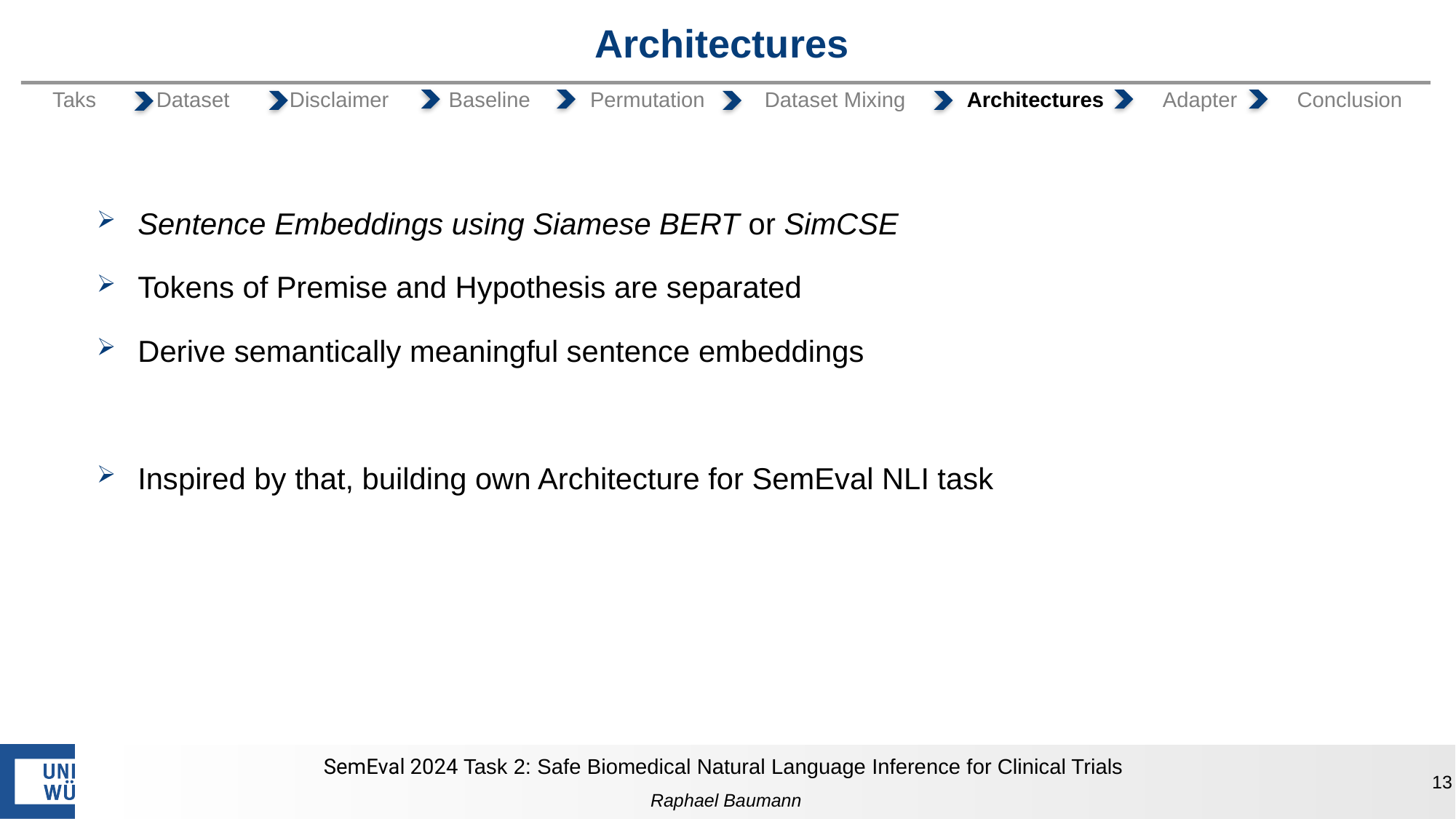

# Architectures
Taks          Dataset          Disclaimer          Baseline          Permutation          Dataset Mixing          Architectures          Adapter          Conclusion

Sentence Embeddings using Siamese BERT or SimCSE
Tokens of Premise and Hypothesis are separated
Derive semantically meaningful sentence embeddings

Inspired by that, building own Architecture for SemEval NLI task